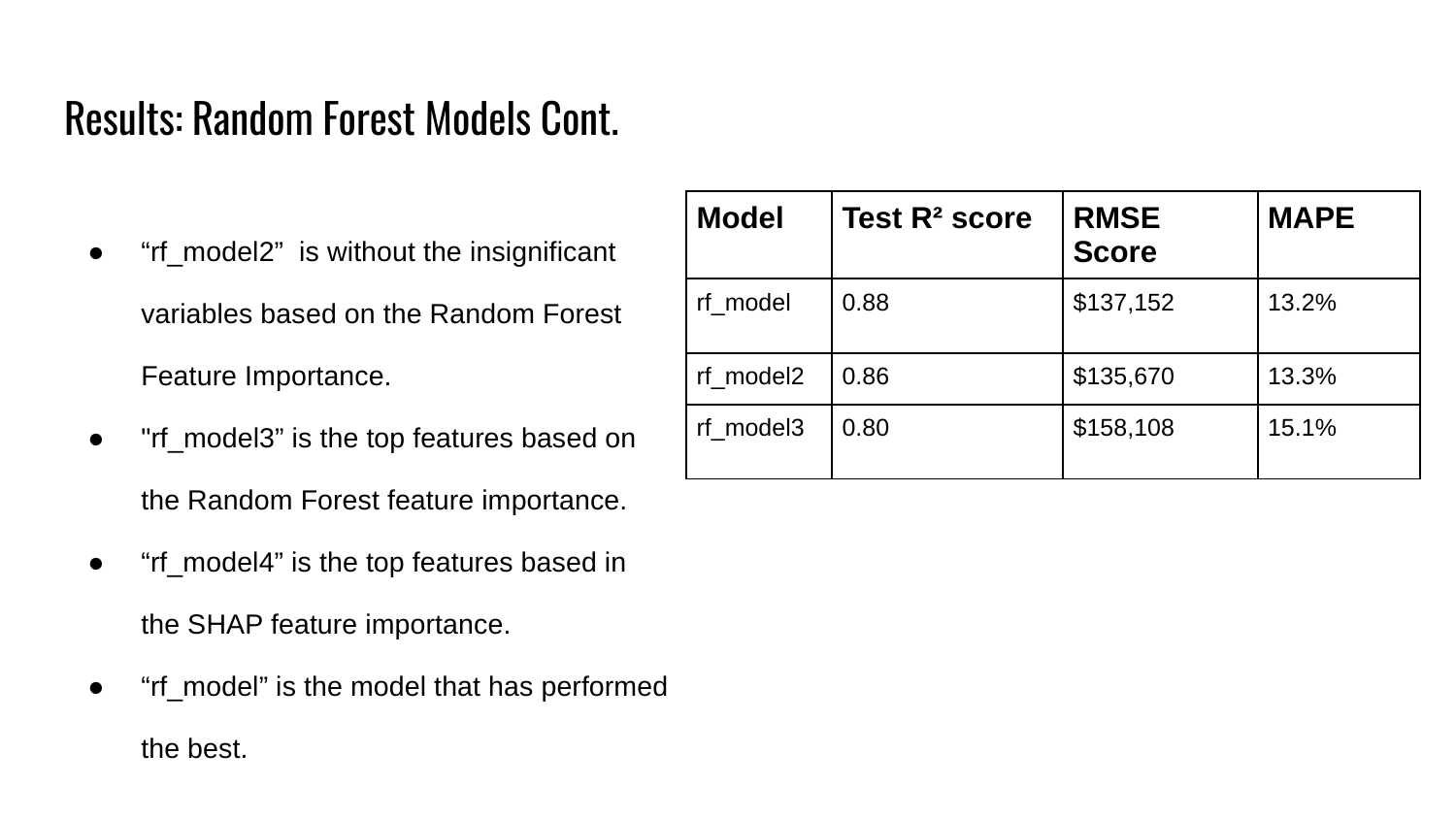

# Results: Random Forest Models Cont.
“rf_model2”  is without the insignificant variables based on the Random Forest Feature Importance.
"rf_model3” is the top features based on the Random Forest feature importance.
“rf_model4” is the top features based in the SHAP feature importance.
“rf_model” is the model that has performed the best.
| Model | Test R² score | RMSE Score | MAPE |
| --- | --- | --- | --- |
| rf\_model | 0.88 | $137,152 | 13.2% |
| rf\_model2 | 0.86 | $135,670 | 13.3% |
| rf\_model3 | 0.80 | $158,108 | 15.1% |